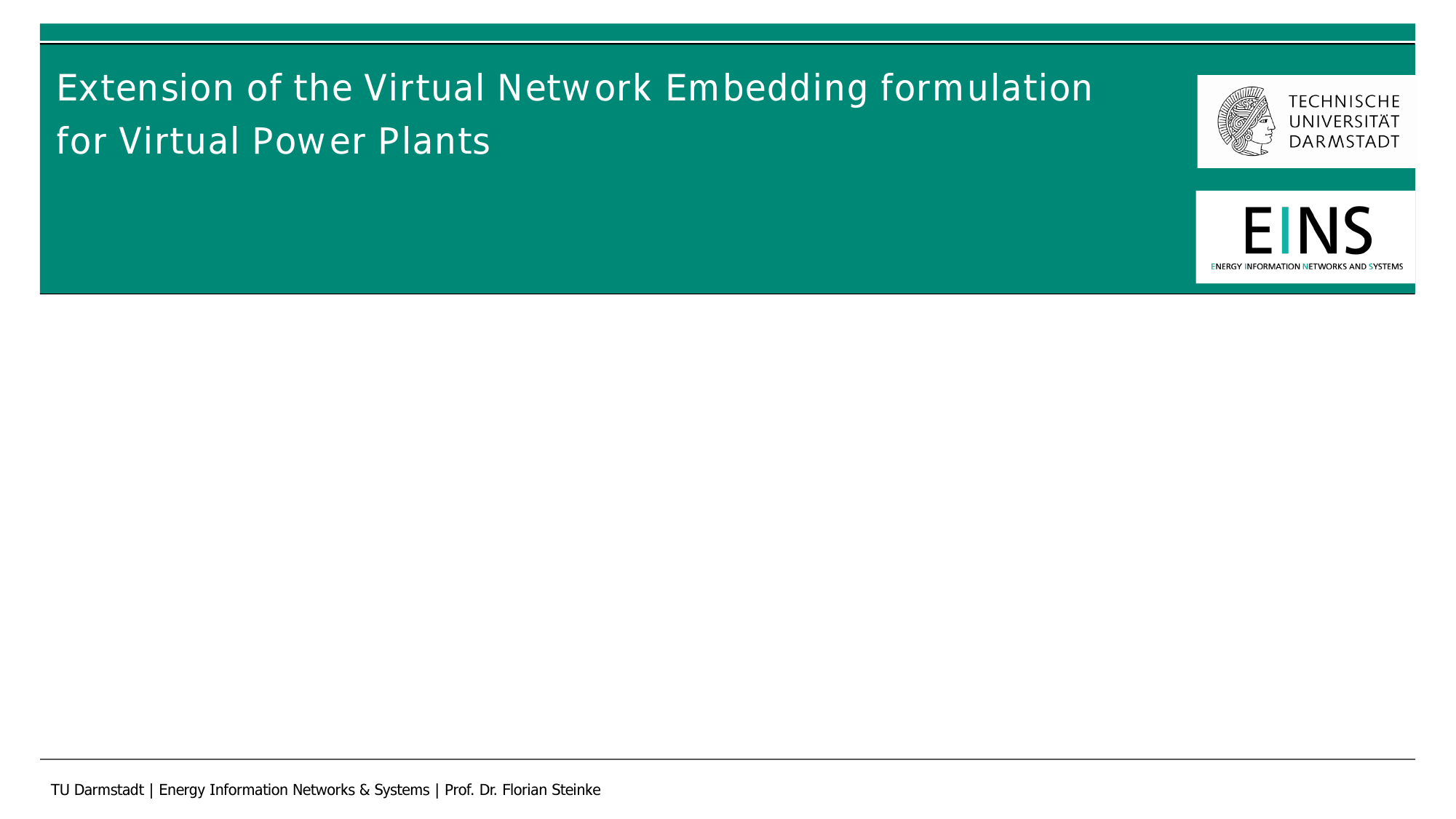

# Extension of the Virtual Network Embedding formulation for Virtual Power Plants